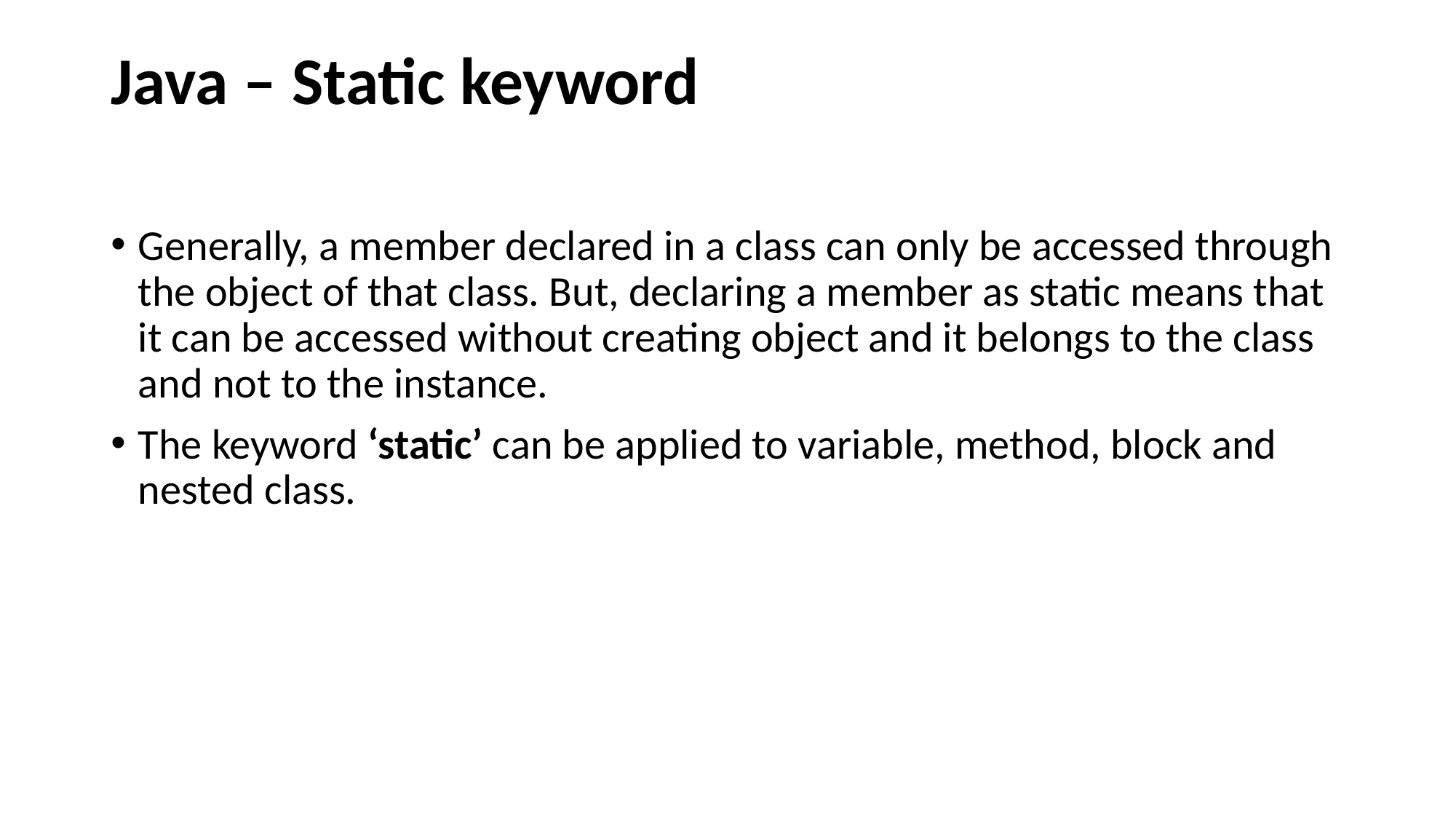

# Java – Static keyword
Generally, a member declared in a class can only be accessed through the object of that class. But, declaring a member as static means that it can be accessed without creating object and it belongs to the class and not to the instance.
The keyword ‘static’ can be applied to variable, method, block and nested class.